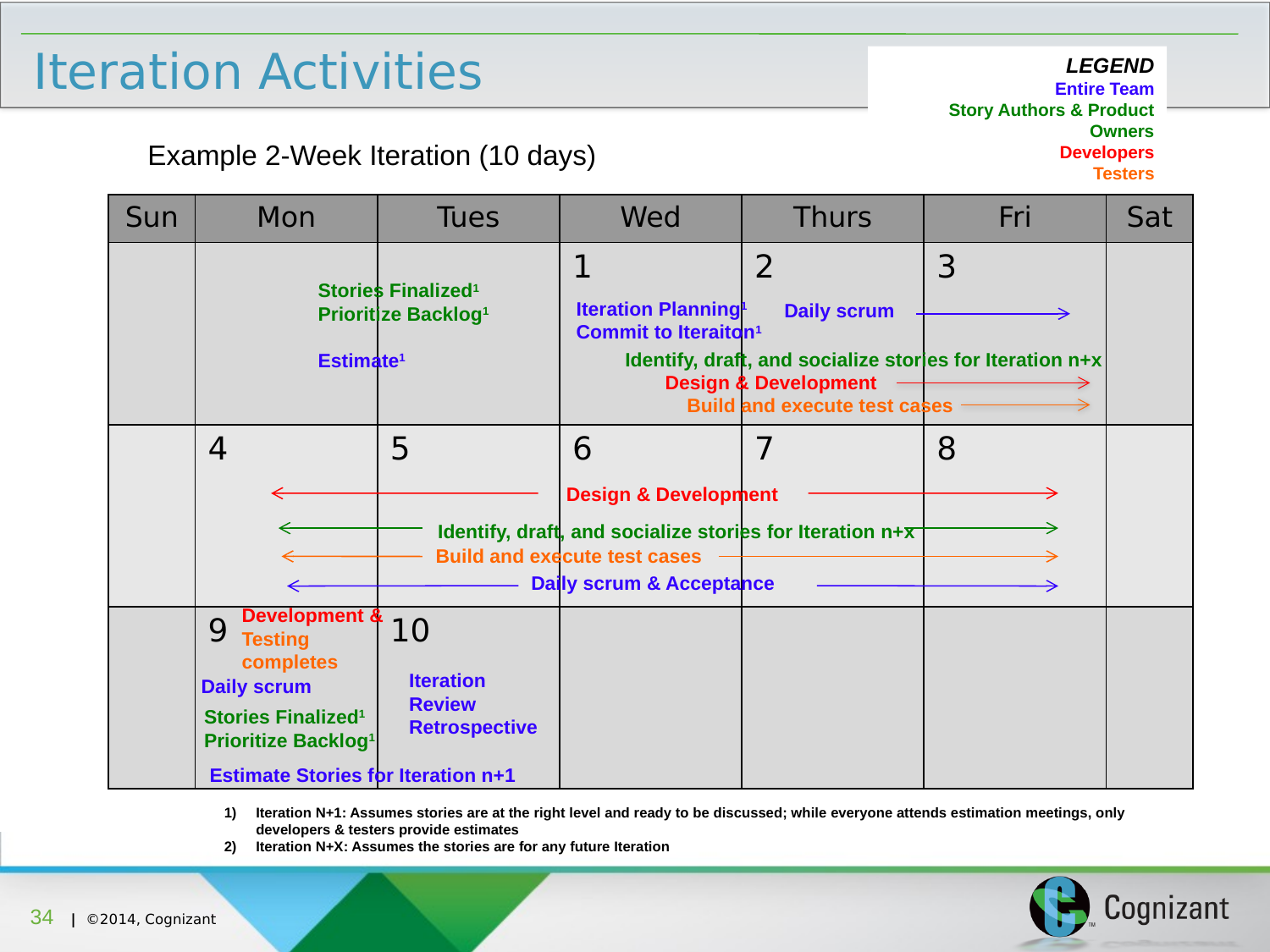

# Iteration Activities
LEGEND
Entire Team
Story Authors & Product Owners
Developers
Testers
Example 2-Week Iteration (10 days)
| Sun | Mon | Tues | Wed | Thurs | Fri | Sat |
| --- | --- | --- | --- | --- | --- | --- |
|  |  |  | 1 | 2 | 3 |  |
|  | 4 | 5 | 6 | 7 | 8 |  |
|  | 9 | 10 |  |  |  |  |
Stories Finalized1
Prioritize Backlog1

Estimate1
Iteration Planning1
Commit to Iteraiton1
Daily scrum
Identify, draft, and socialize stories for Iteration n+x
Design & Development
Build and execute test cases
Design & Development
Identify, draft, and socialize stories for Iteration n+x
Build and execute test cases
Daily scrum & Acceptance
Development &
Testing
completes
Iteration Review Retrospective
Daily scrum
Stories Finalized1
Prioritize Backlog1
Estimate Stories for Iteration n+1
Iteration N+1: Assumes stories are at the right level and ready to be discussed; while everyone attends estimation meetings, only developers & testers provide estimates
Iteration N+X: Assumes the stories are for any future Iteration
34